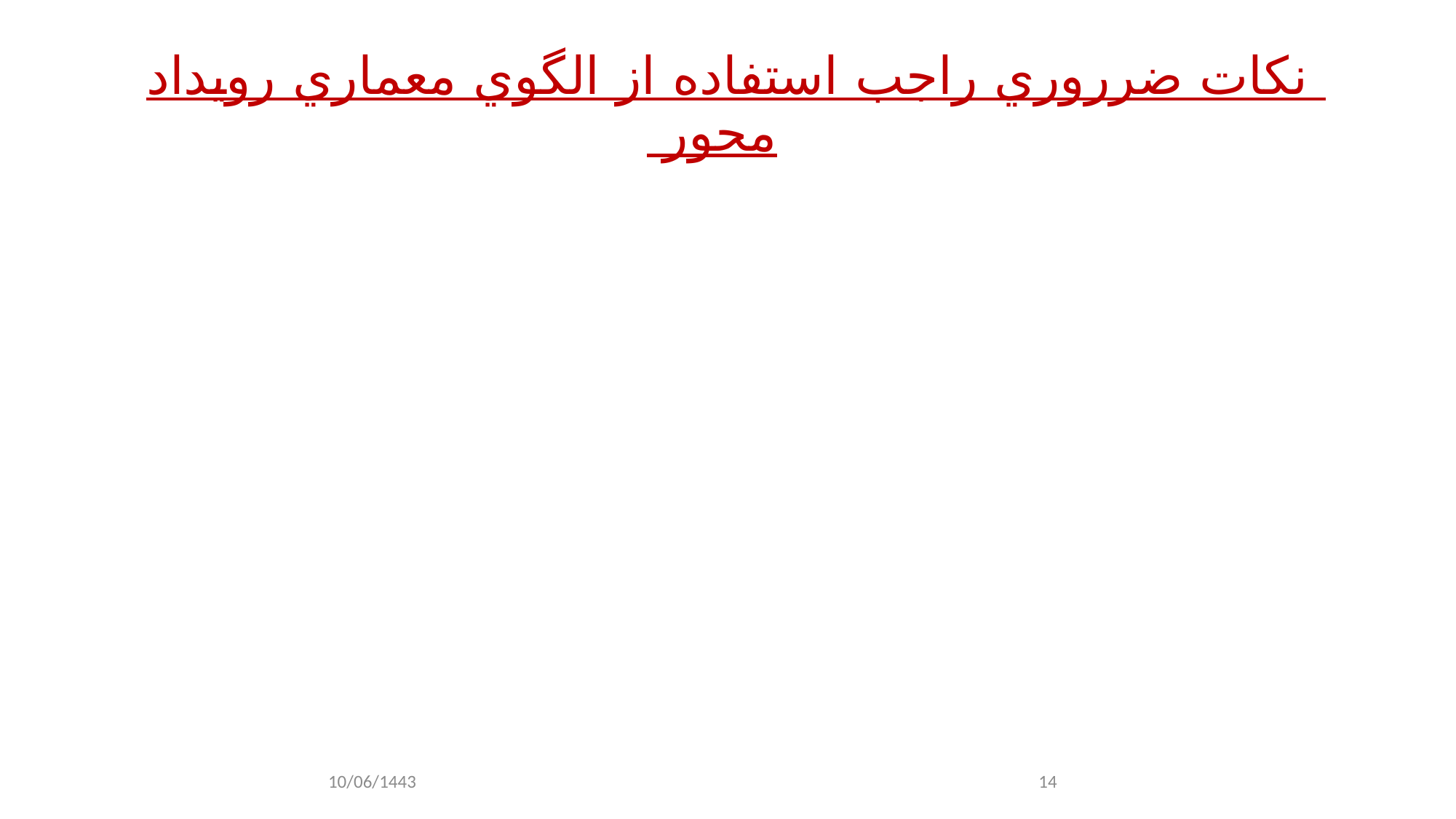

# نكات ضرروري راجب استفاده از الگوي معماري رويداد محور

10/06/1443
14